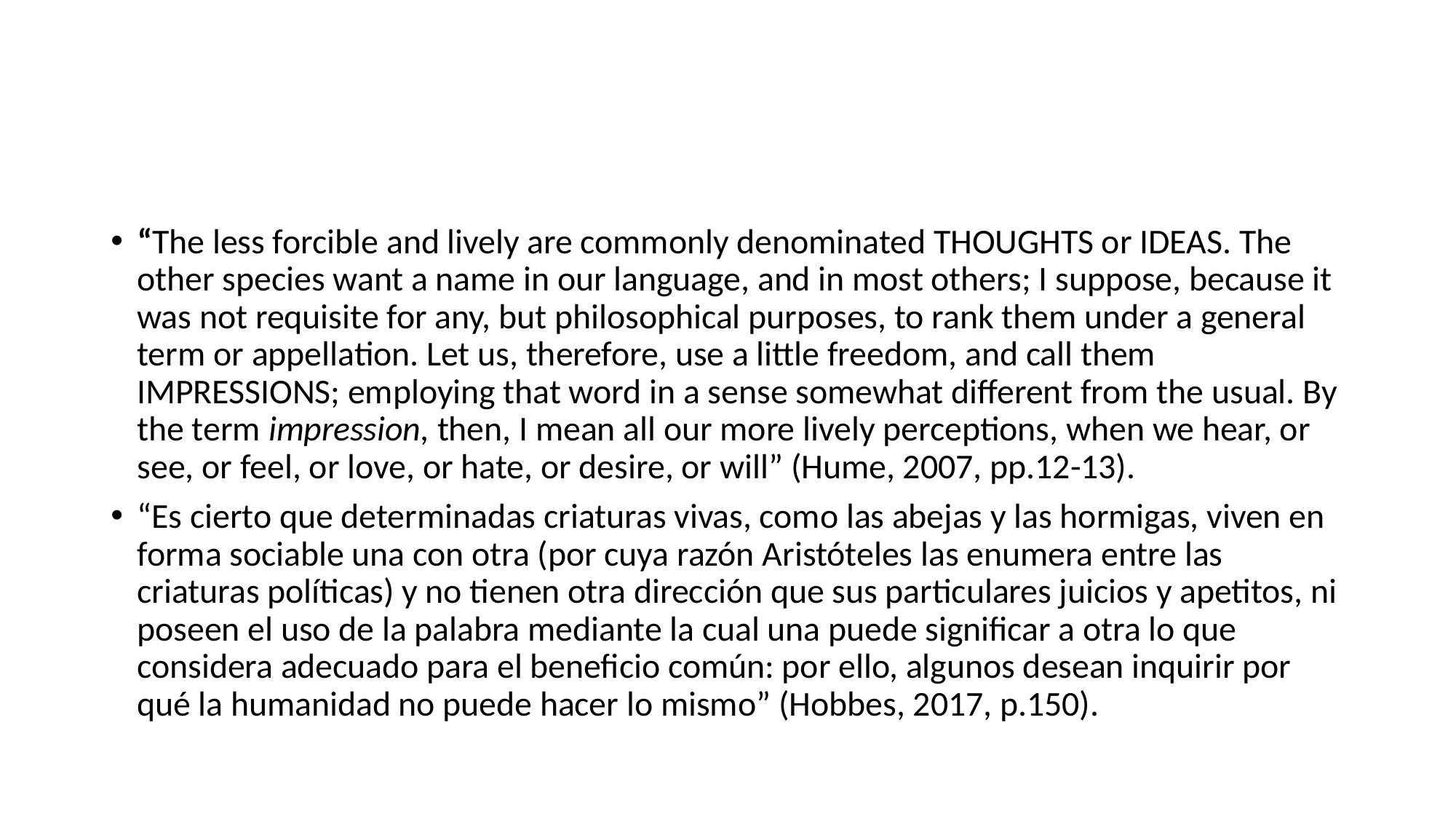

“The less forcible and lively are commonly denominated THOUGHTS or IDEAS. The other species want a name in our language, and in most others; I suppose, because it was not requisite for any, but philosophical purposes, to rank them under a general term or appellation. Let us, therefore, use a little freedom, and call them IMPRESSIONS; employing that word in a sense somewhat different from the usual. By the term impression, then, I mean all our more lively perceptions, when we hear, or see, or feel, or love, or hate, or desire, or will” (Hume, 2007, pp.12-13).
“Es cierto que determinadas criaturas vivas, como las abejas y las hormigas, viven en forma sociable una con otra (por cuya razón Aristóteles las enumera entre las criaturas políticas) y no tienen otra dirección que sus particulares juicios y apetitos, ni poseen el uso de la palabra mediante la cual una puede significar a otra lo que considera adecuado para el beneficio común: por ello, algunos desean inquirir por qué la humanidad no puede hacer lo mismo” (Hobbes, 2017, p.150).